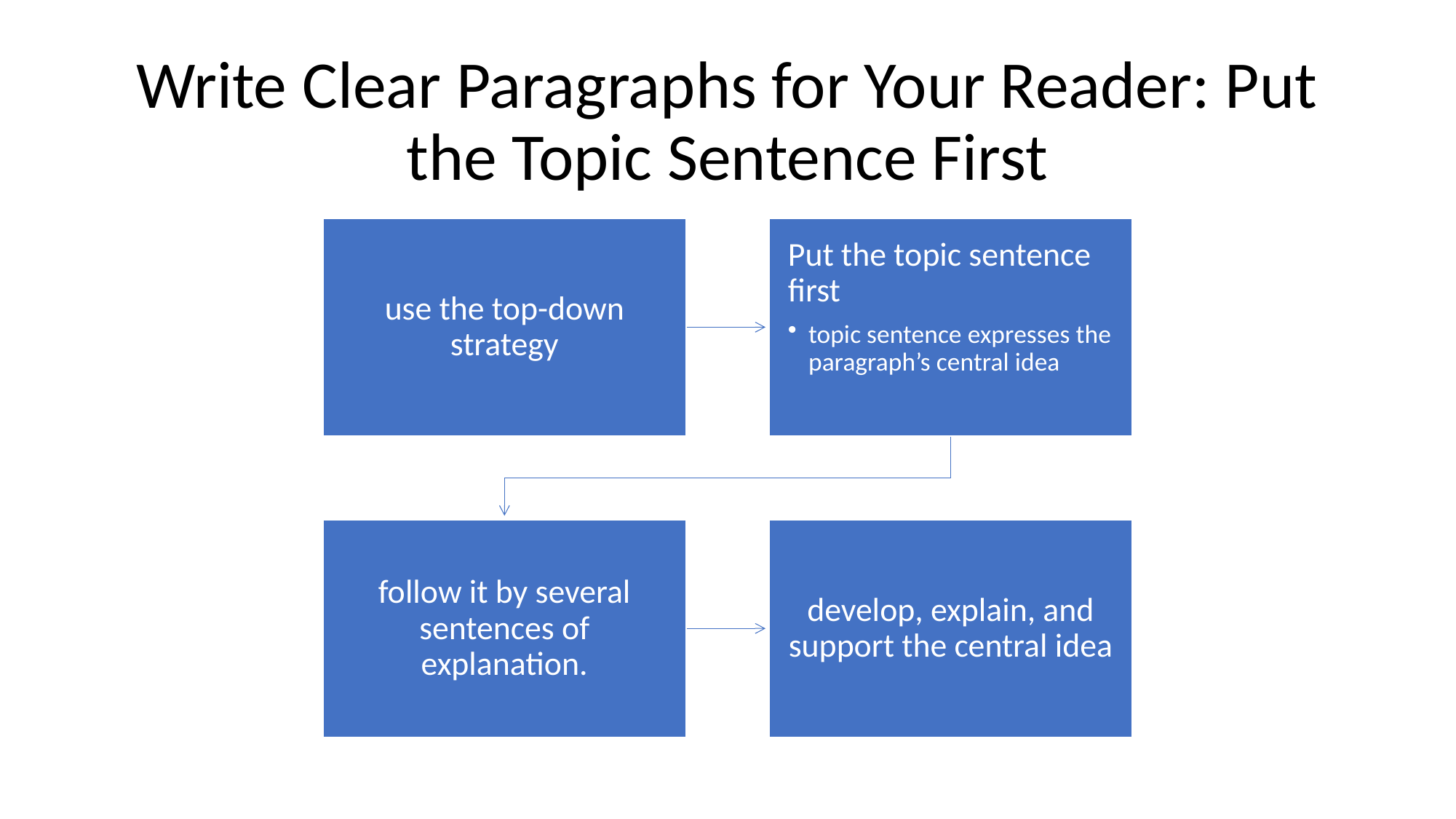

# Write Clear Paragraphs for Your Reader: Put the Topic Sentence First

use the top-down strategy

Put the topic sentence first
topic sentence expresses the paragraph’s central idea

follow it by several sentences of explanation.
develop, explain, and support the central idea